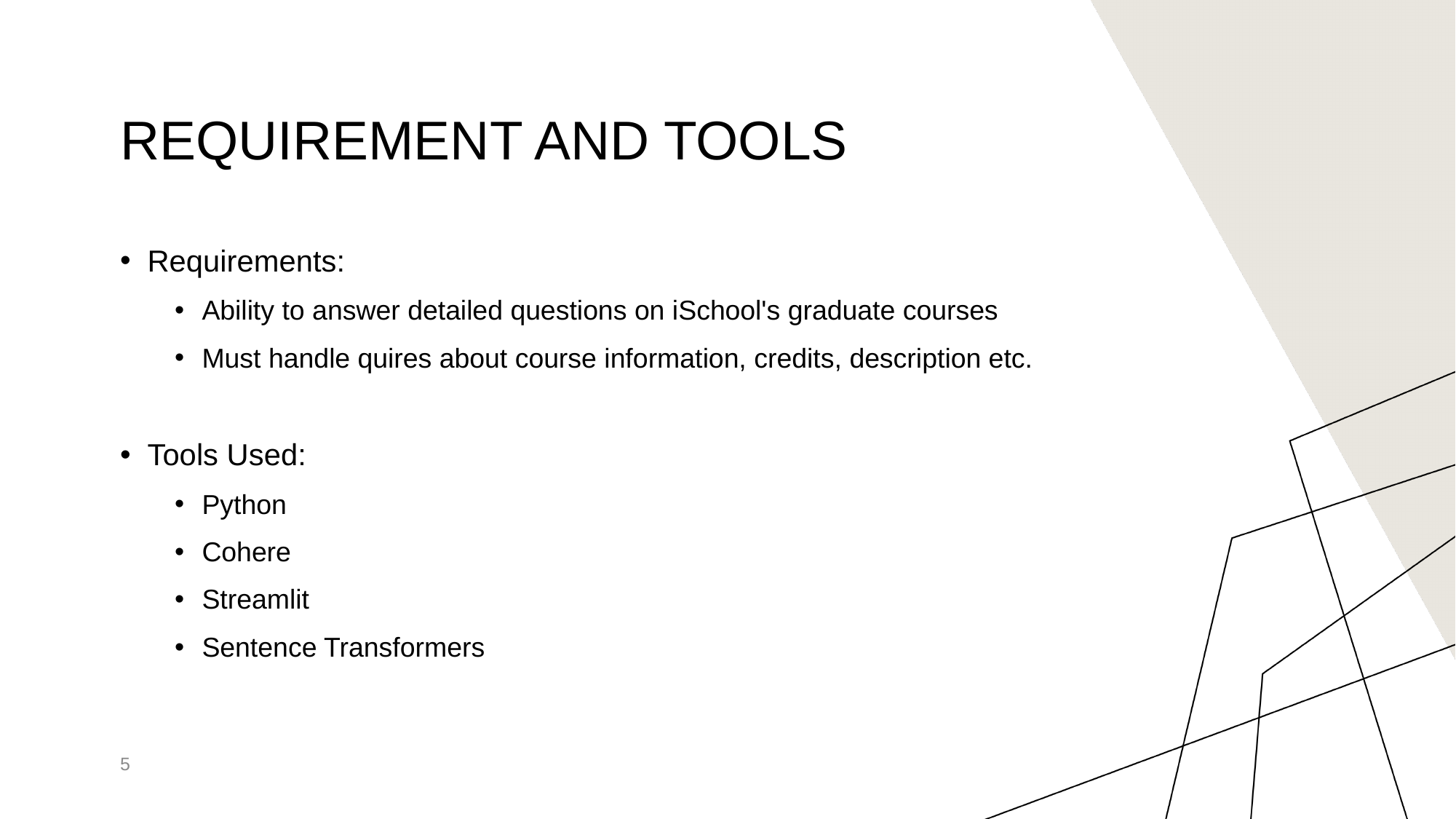

# Requirement and Tools
Requirements:
Ability to answer detailed questions on iSchool's graduate courses
Must handle quires about course information, credits, description etc.

Tools Used:
Python
Cohere
Streamlit
Sentence Transformers
5